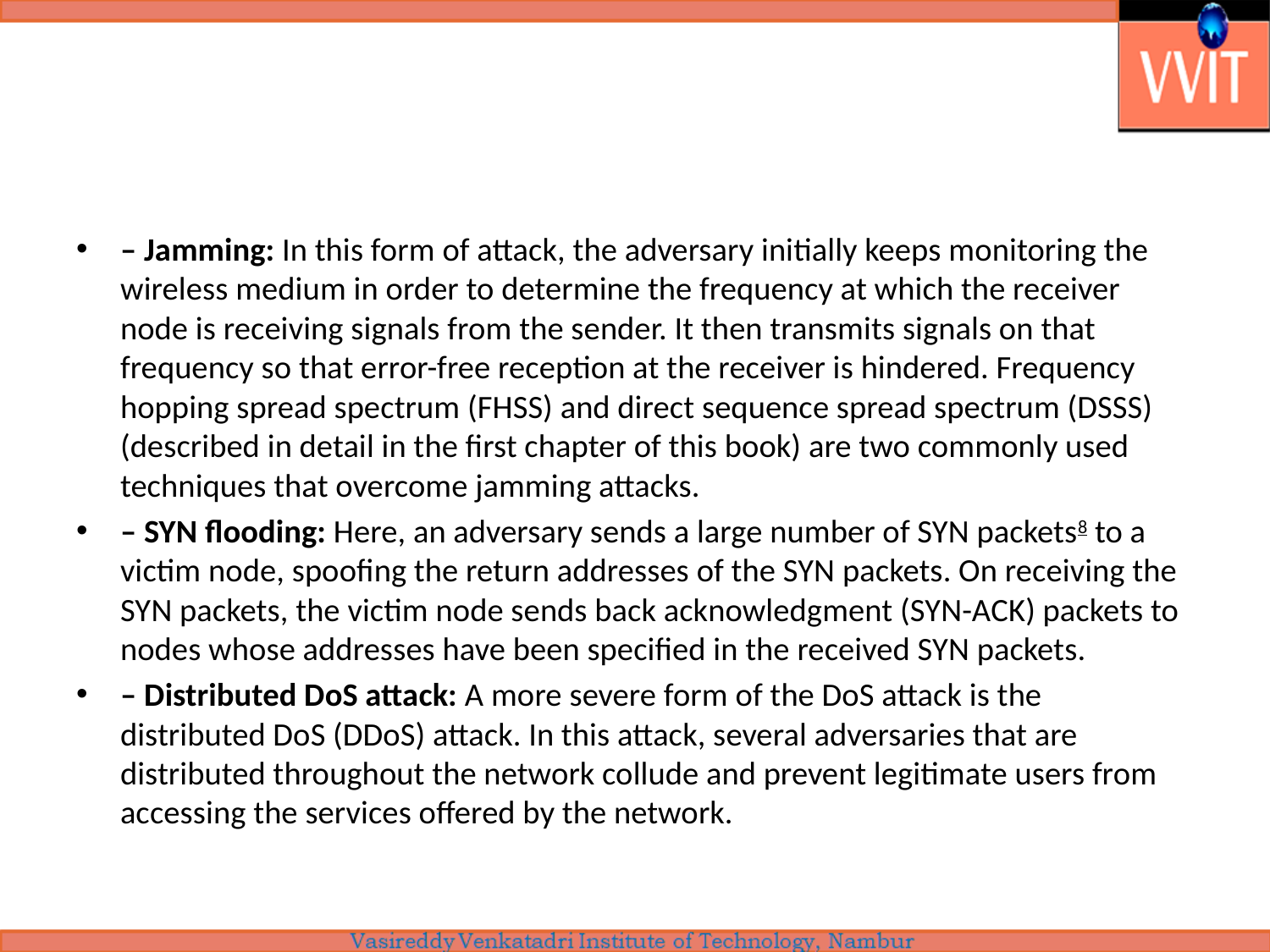

#
– Jamming: In this form of attack, the adversary initially keeps monitoring the wireless medium in order to determine the frequency at which the receiver node is receiving signals from the sender. It then transmits signals on that frequency so that error-free reception at the receiver is hindered. Frequency hopping spread spectrum (FHSS) and direct sequence spread spectrum (DSSS) (described in detail in the first chapter of this book) are two commonly used techniques that overcome jamming attacks.
– SYN flooding: Here, an adversary sends a large number of SYN packets8 to a victim node, spoofing the return addresses of the SYN packets. On receiving the SYN packets, the victim node sends back acknowledgment (SYN-ACK) packets to nodes whose addresses have been specified in the received SYN packets.
– Distributed DoS attack: A more severe form of the DoS attack is the distributed DoS (DDoS) attack. In this attack, several adversaries that are distributed throughout the network collude and prevent legitimate users from accessing the services offered by the network.